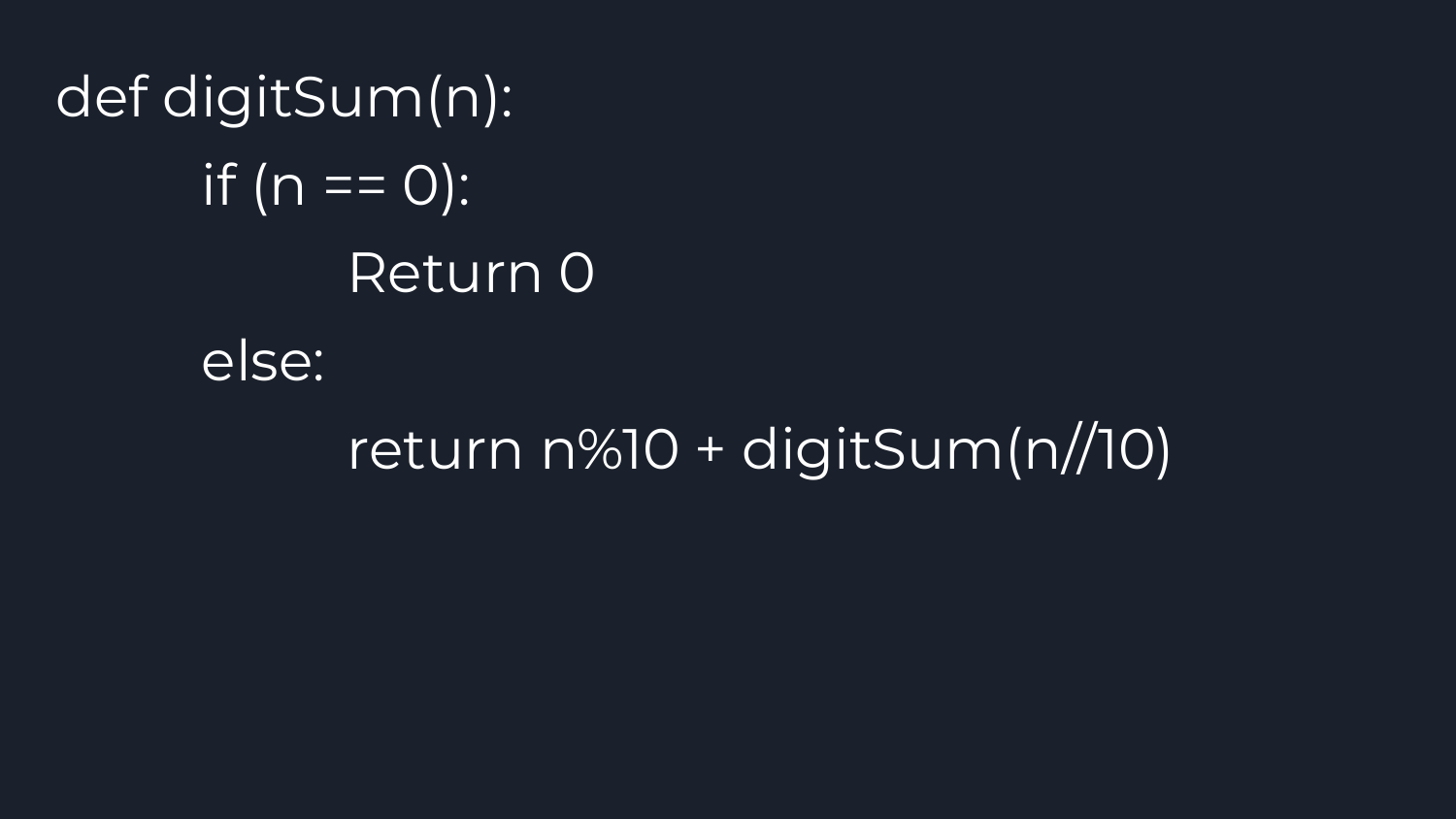

def digitSum(n):
	if (n == 0):
		Return 0
	else:
		return n%10 + digitSum(n//10)